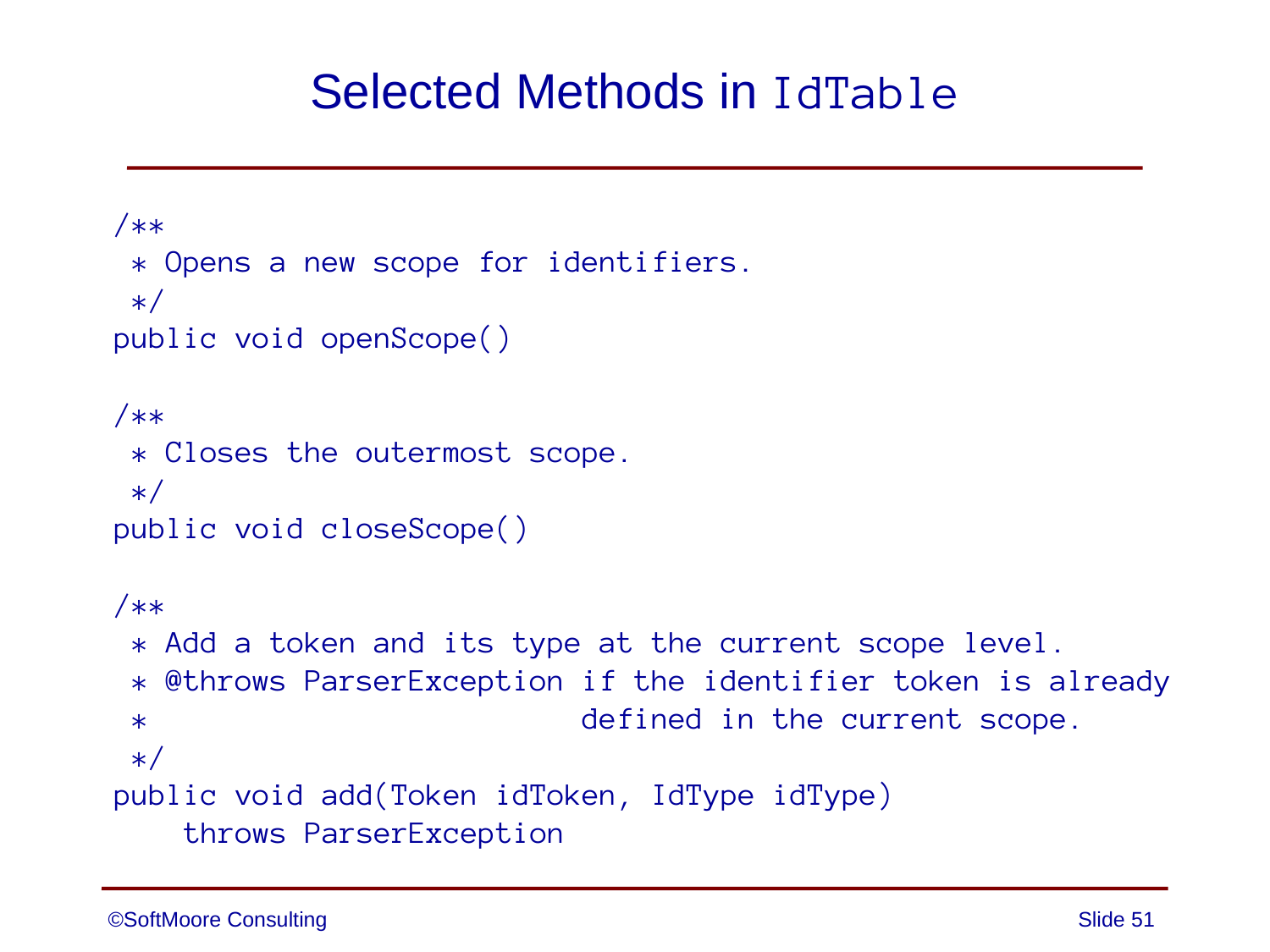

# Selected Methods in IdTable
/**
 * Opens a new scope for identifiers.
 */
public void openScope()

/**
 * Closes the outermost scope.
 */
public void closeScope()

/**
 * Add a token and its type at the current scope level.
 * @throws ParserException if the identifier token is already
 *                         defined in the current scope.
 */
public void add(Token idToken, IdType idType)
    throws ParserException
©SoftMoore Consulting
Slide 51